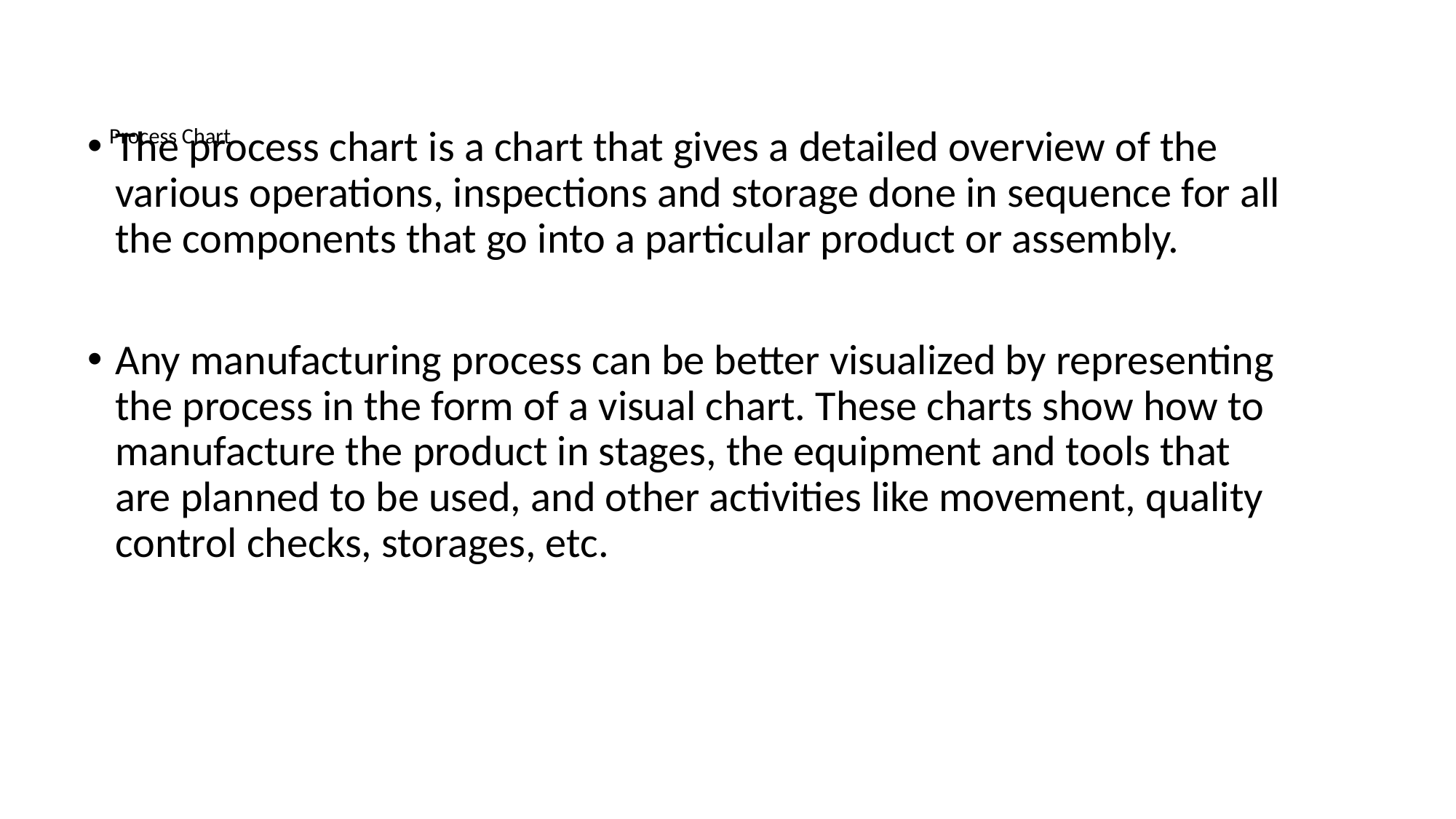

The process chart is a chart that gives a detailed overview of the various operations, inspections and storage done in sequence for all the components that go into a particular product or assembly.

Any manufacturing process can be better visualized by representing the process in the form of a visual chart. These charts show how to manufacture the product in stages, the equipment and tools that are planned to be used, and other activities like movement, quality control checks, storages, etc.
# Process Chart